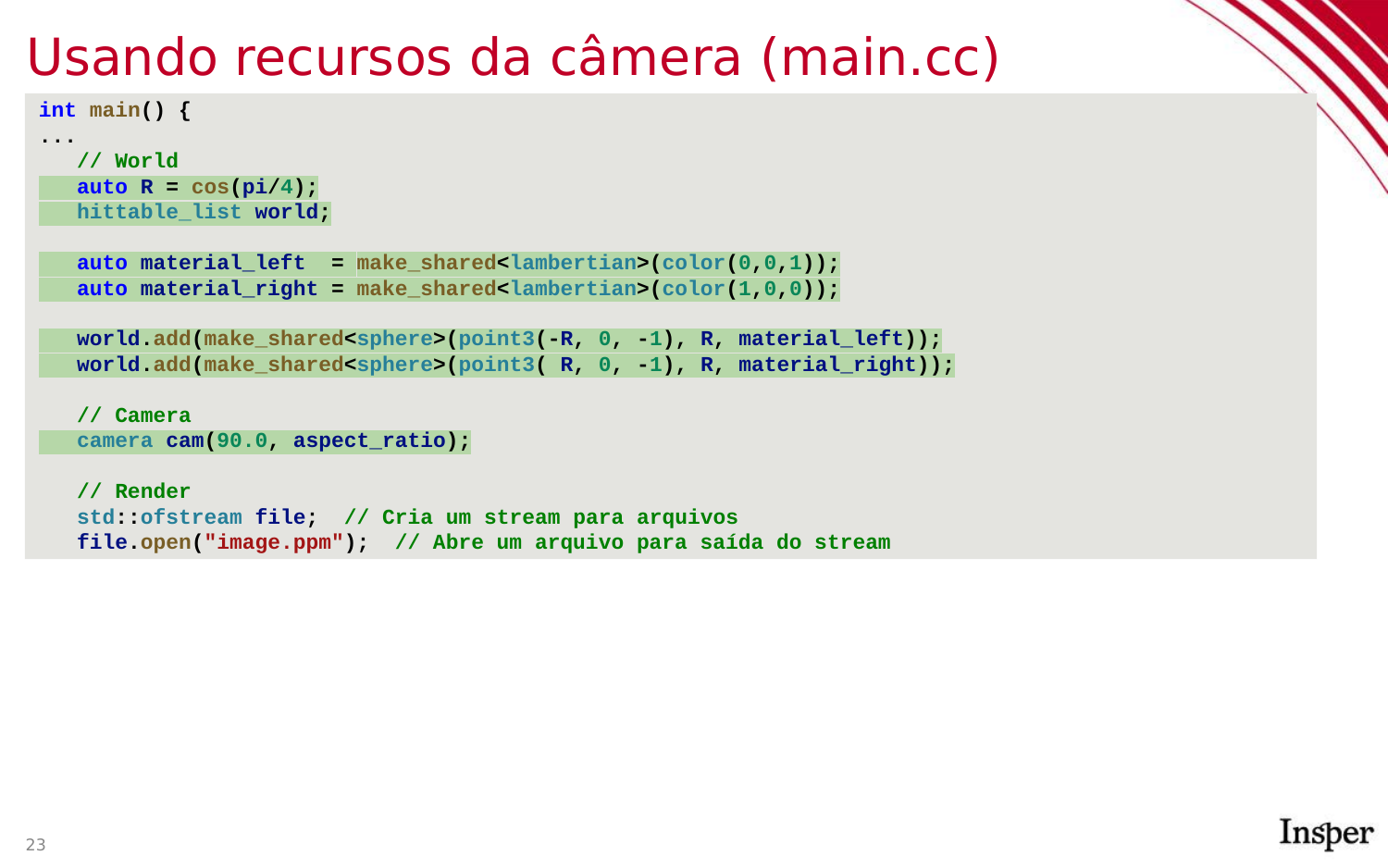

# Usando recursos da câmera (main.cc)
int main() {
...
   // World
   auto R = cos(pi/4);
   hittable_list world;

   auto material_left  = make_shared<lambertian>(color(0,0,1));
   auto material_right = make_shared<lambertian>(color(1,0,0));

   world.add(make_shared<sphere>(point3(-R, 0, -1), R, material_left));
   world.add(make_shared<sphere>(point3( R, 0, -1), R, material_right));

   // Camera
   camera cam(90.0, aspect_ratio);

   // Render
   std::ofstream file;  // Cria um stream para arquivos
   file.open("image.ppm");  // Abre um arquivo para saída do stream
23